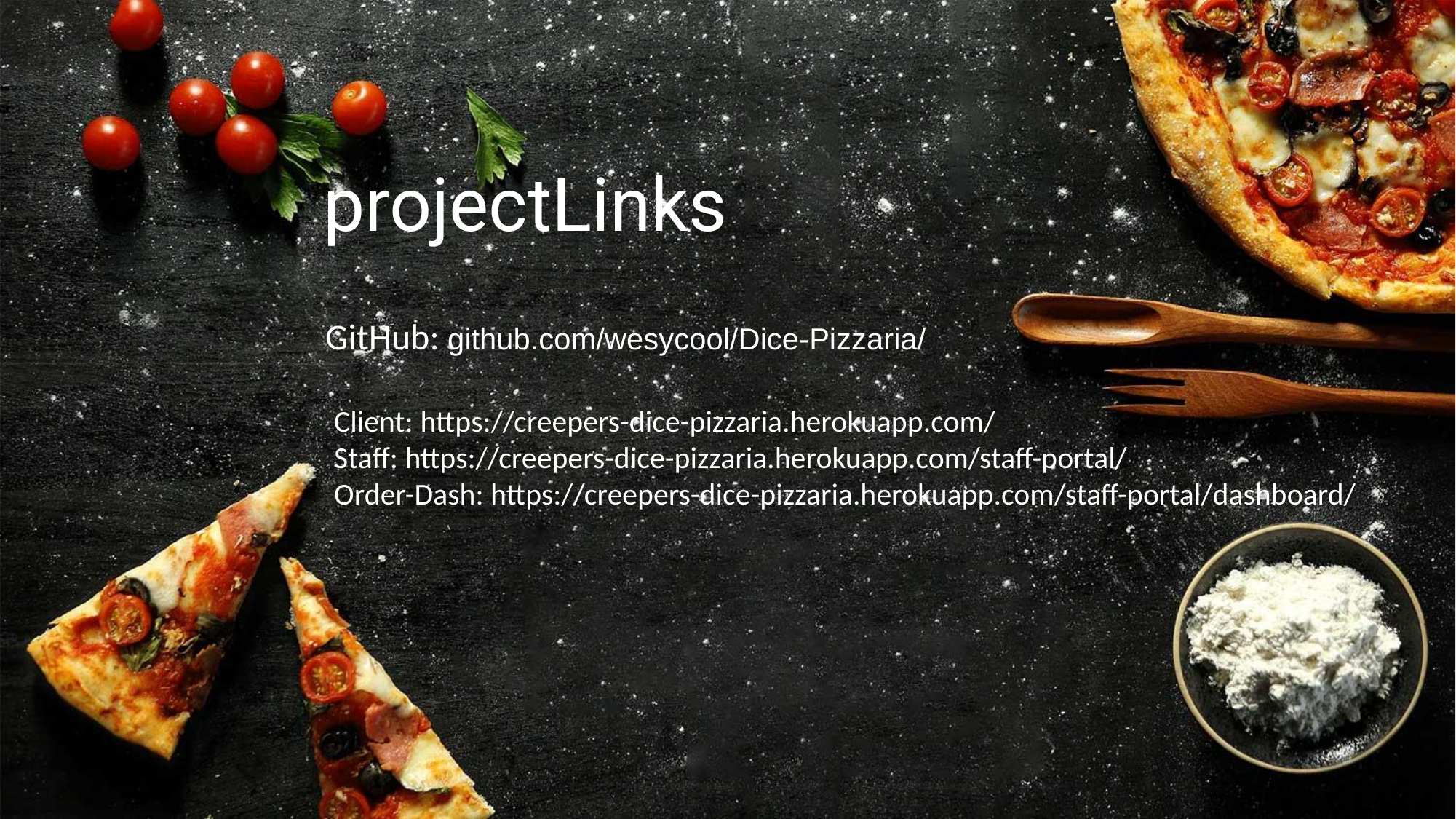

projectLinks
GitHub: github.com/wesycool/Dice-Pizzaria/
Client: https://creepers-dice-pizzaria.herokuapp.com/
Staff: https://creepers-dice-pizzaria.herokuapp.com/staff-portal/
Order-Dash: https://creepers-dice-pizzaria.herokuapp.com/staff-portal/dashboard/